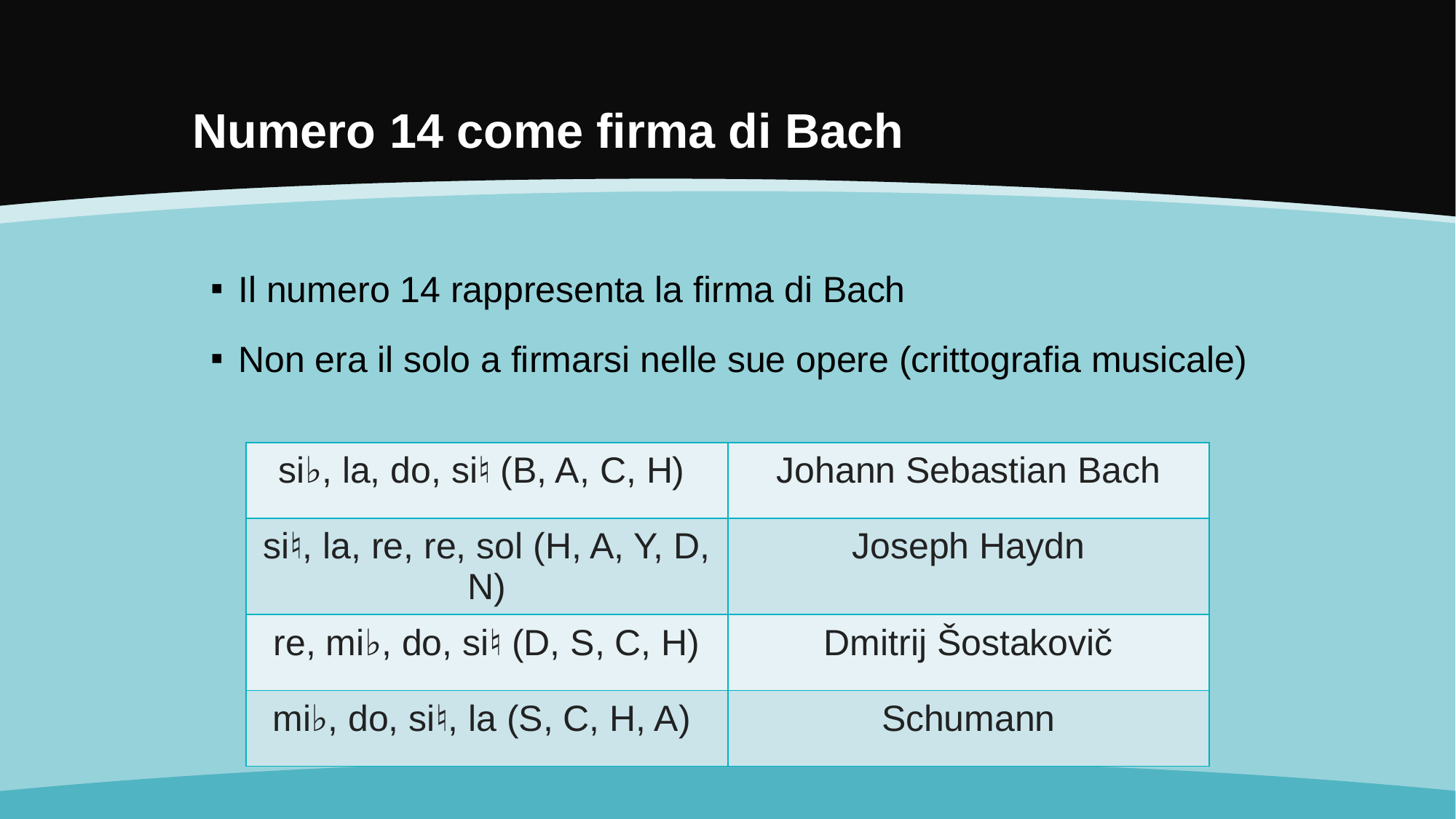

# Numero 14 come firma di Bach
Il numero 14 rappresenta la firma di Bach

Non era il solo a firmarsi nelle sue opere (crittografia musicale)

| si♭, la, do, si♮ (B, A, C, H) | Johann Sebastian Bach |
| --- | --- |
| si♮, la, re, re, sol (H, A, Y, D, N) | Joseph Haydn |
| re, mi♭, do, si♮ (D, S, C, H) | Dmitrij Šostakovič |
| mi♭, do, si♮, la (S, C, H, A) | Schumann |